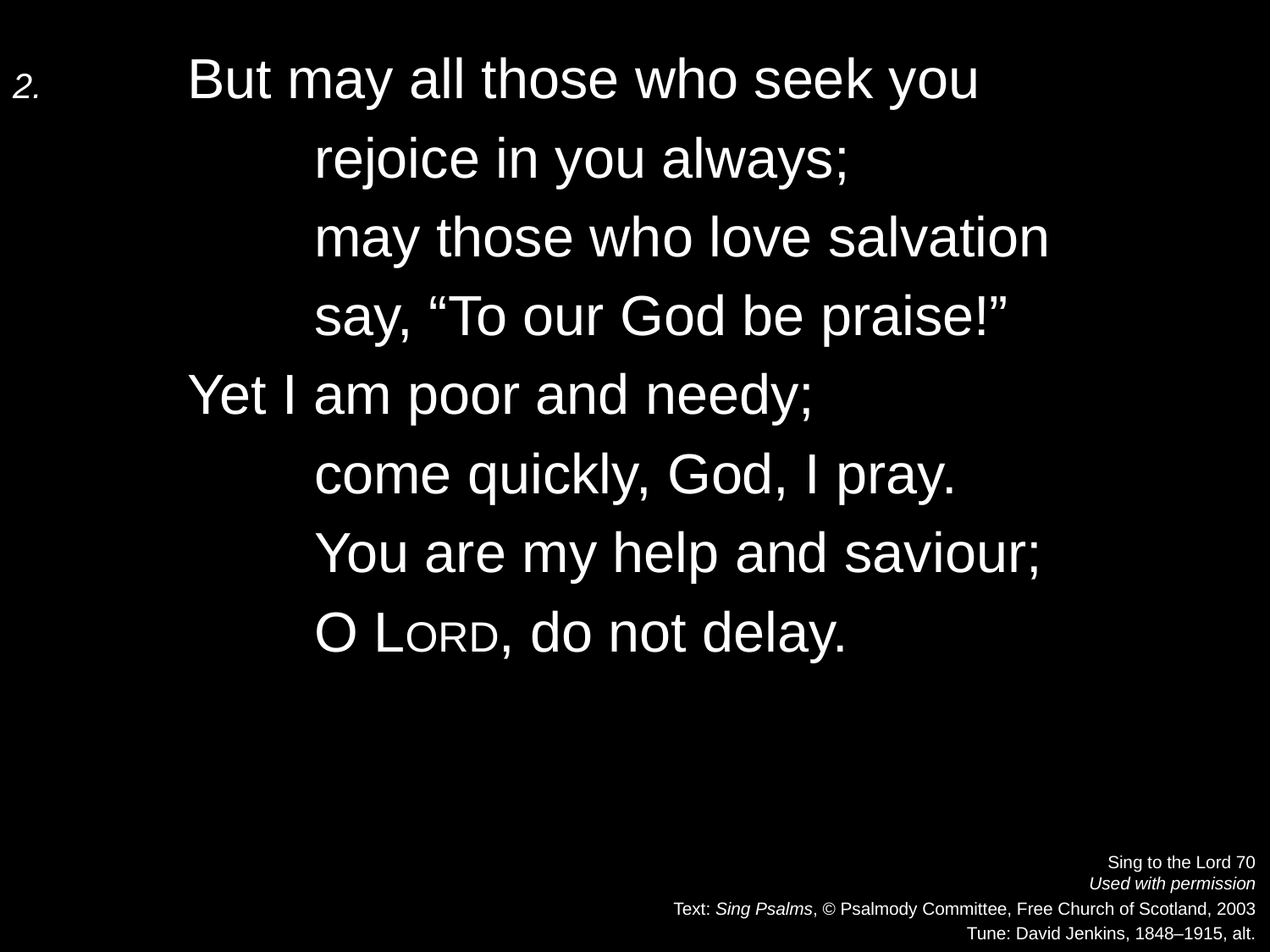

2.	But may all those who seek you
		rejoice in you always;
		may those who love salvation
		say, “To our God be praise!”
	Yet I am poor and needy;
		come quickly, God, I pray.
		You are my help and saviour;
		O Lord, do not delay.
Sing to the Lord 70
Used with permission
Text: Sing Psalms, © Psalmody Committee, Free Church of Scotland, 2003
Tune: David Jenkins, 1848–1915, alt.